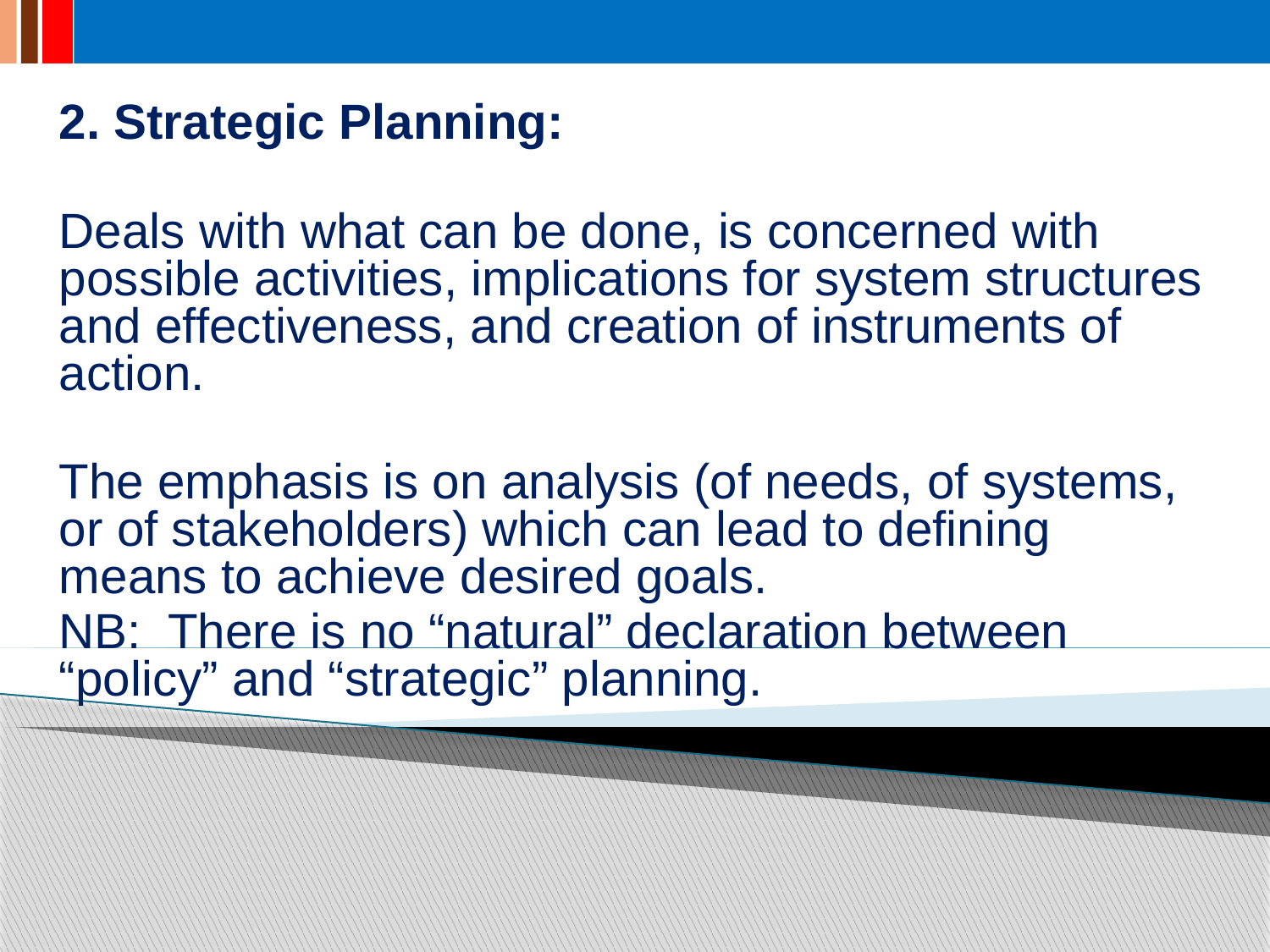

2. Strategic Planning:

Deals with what can be done, is concerned with possible activities, implications for system structures and effectiveness, and creation of instruments of action.

The emphasis is on analysis (of needs, of systems, or of stakeholders) which can lead to defining means to achieve desired goals.
NB:  There is no “natural” declaration between “policy” and “strategic” planning.